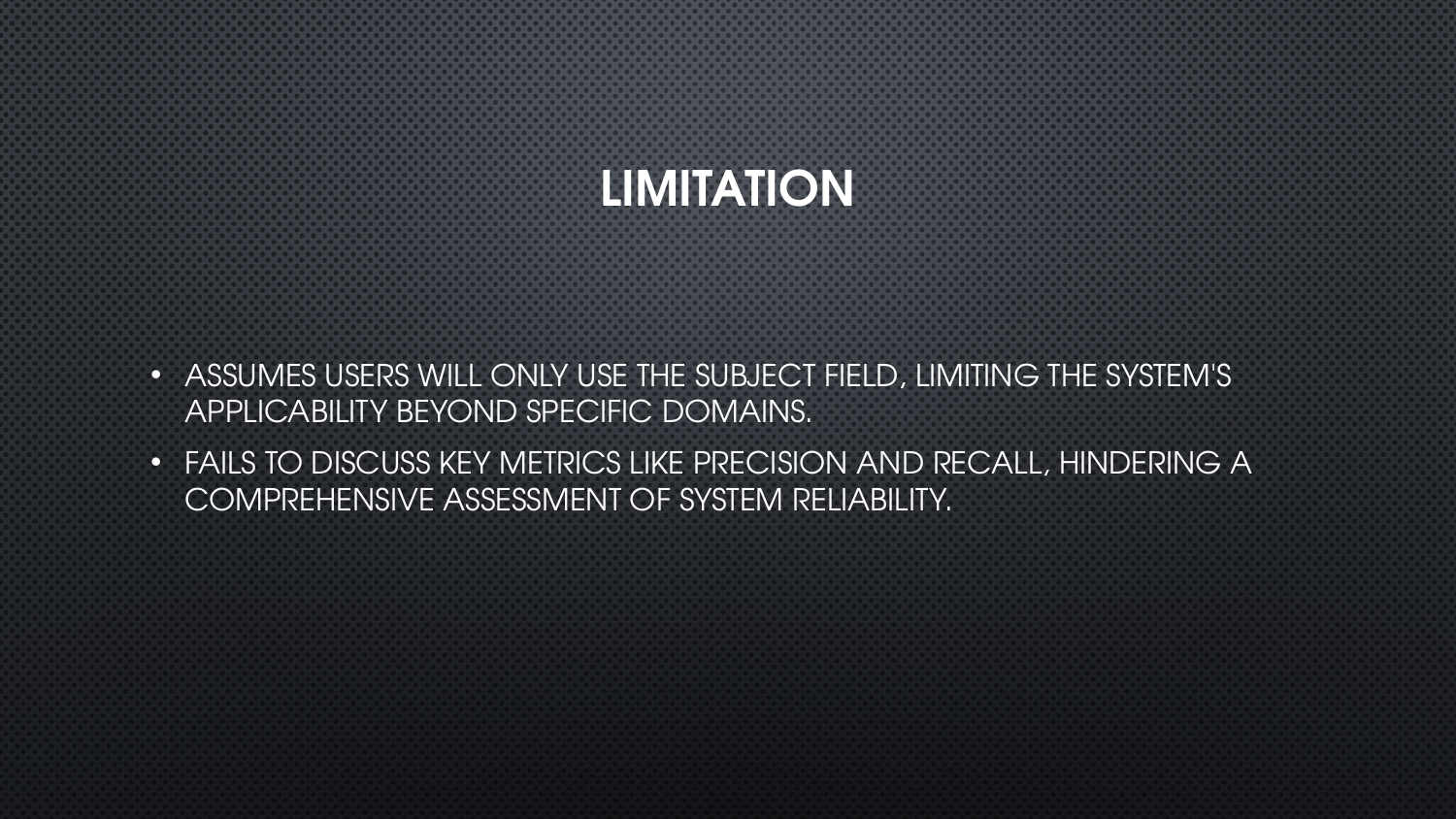

# Limitation
Assumes users will only use the subject field, limiting the system's applicability beyond specific domains.
Fails to discuss key metrics like precision and recall, hindering a comprehensive assessment of system reliability.